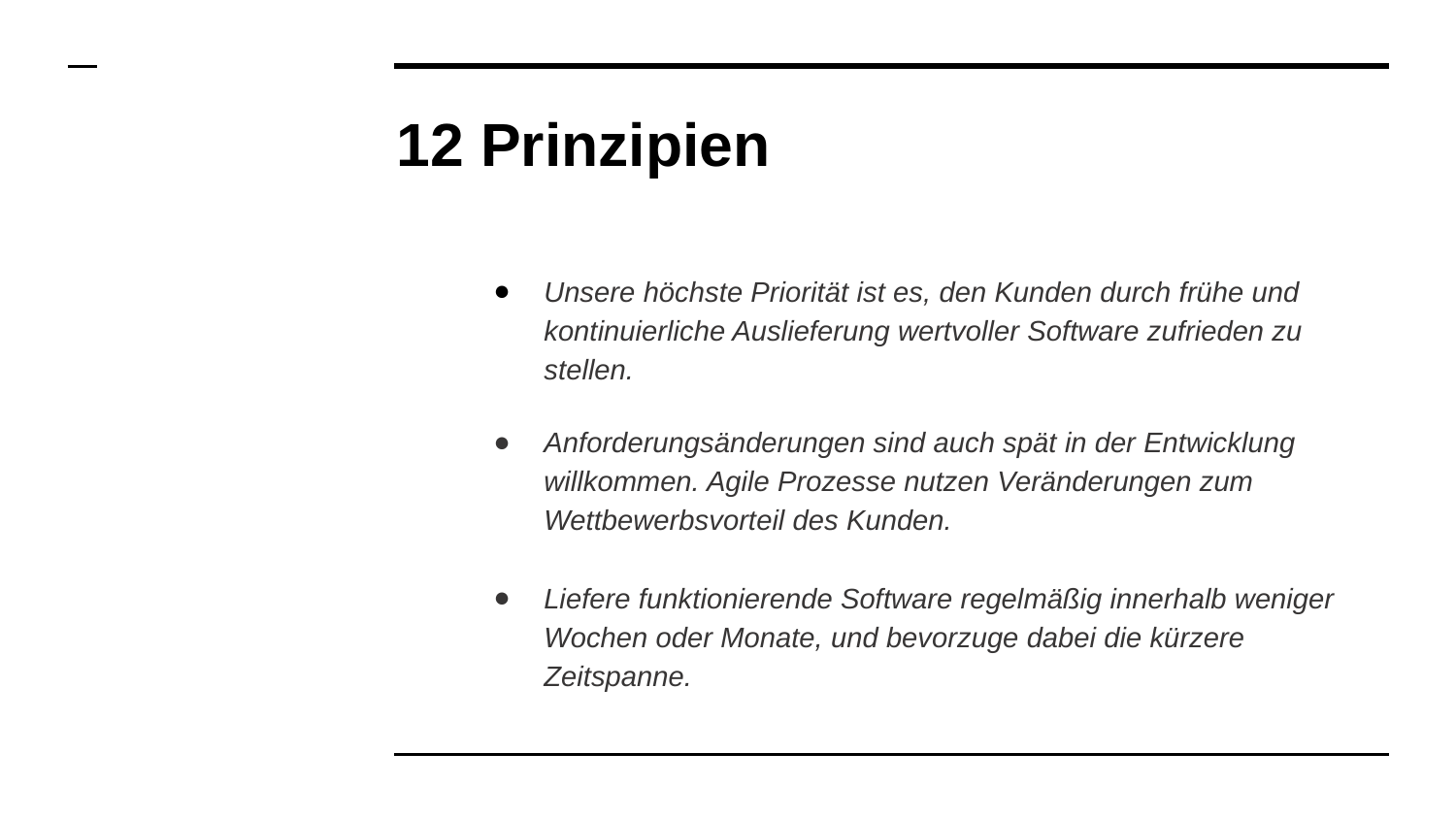

# 12 Prinzipien
Unsere höchste Priorität ist es, den Kunden durch frühe und kontinuierliche Auslieferung wertvoller Software zufrieden zu stellen.
Anforderungsänderungen sind auch spät in der Entwicklung willkommen. Agile Prozesse nutzen Veränderungen zum Wettbewerbsvorteil des Kunden.
Liefere funktionierende Software regelmäßig innerhalb weniger Wochen oder Monate, und bevorzuge dabei die kürzere Zeitspanne.